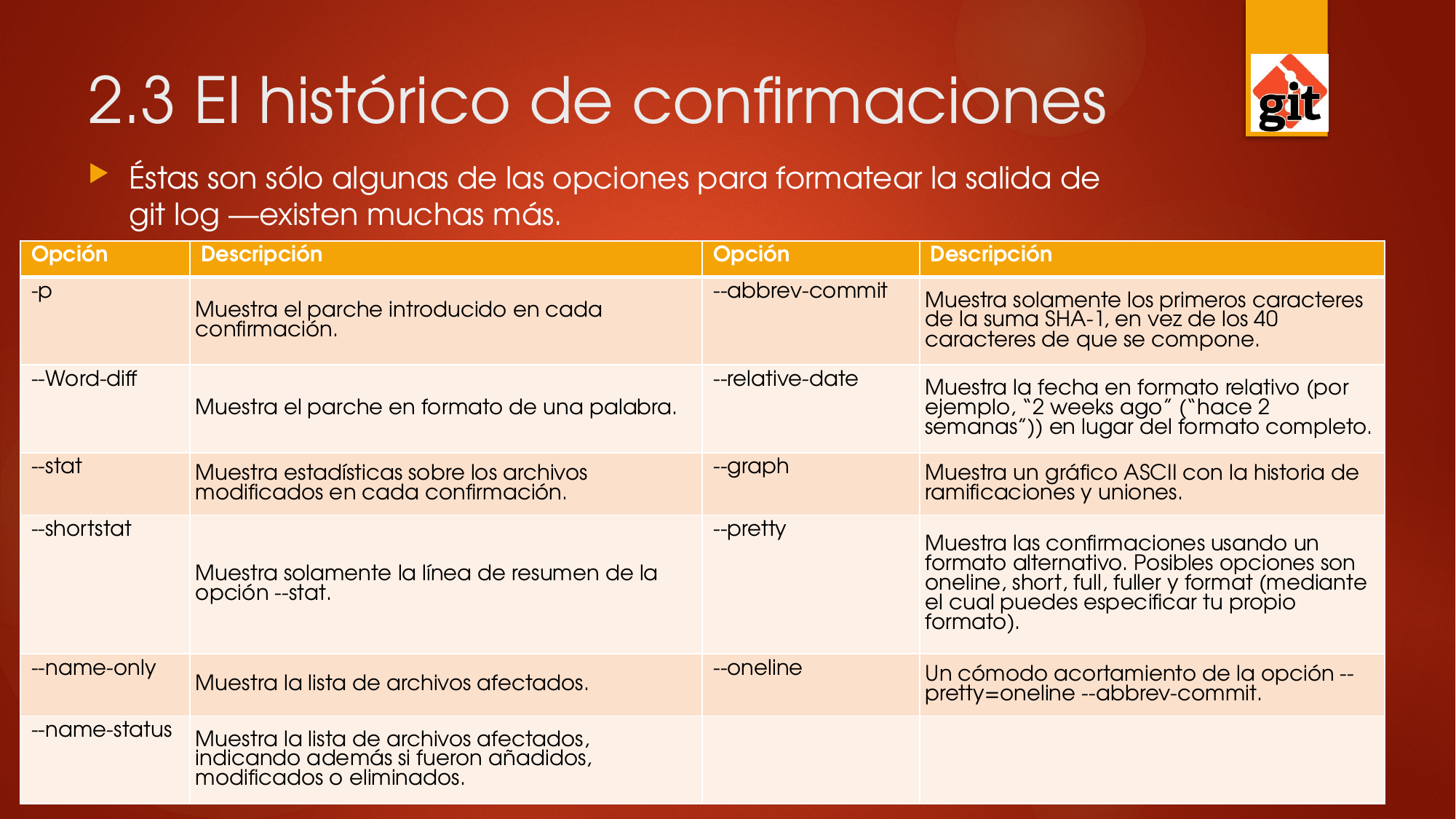

# 2.3 El histórico de confirmaciones
Éstas son sólo algunas de las opciones para formatear la salida de git log —existen muchas más.
| Opción | Descripción | Opción | Descripción |
| --- | --- | --- | --- |
| -p | Muestra el parche introducido en cada confirmación. | --abbrev-commit | Muestra solamente los primeros caracteres de la suma SHA-1, en vez de los 40 caracteres de que se compone. |
| --Word-diff | Muestra el parche en formato de una palabra. | --relative-date | Muestra la fecha en formato relativo (por ejemplo, “2 weeks ago” (“hace 2 semanas”)) en lugar del formato completo. |
| --stat | Muestra estadísticas sobre los archivos modificados en cada confirmación. | --graph | Muestra un gráfico ASCII con la historia de ramificaciones y uniones. |
| --shortstat | Muestra solamente la línea de resumen de la opción --stat. | --pretty | Muestra las confirmaciones usando un formato alternativo. Posibles opciones son oneline, short, full, fuller y format (mediante el cual puedes especificar tu propio formato). |
| --name-only | Muestra la lista de archivos afectados. | --oneline | Un cómodo acortamiento de la opción --pretty=oneline --abbrev-commit. |
| --name-status | Muestra la lista de archivos afectados, indicando además si fueron añadidos, modificados o eliminados. |  |  |